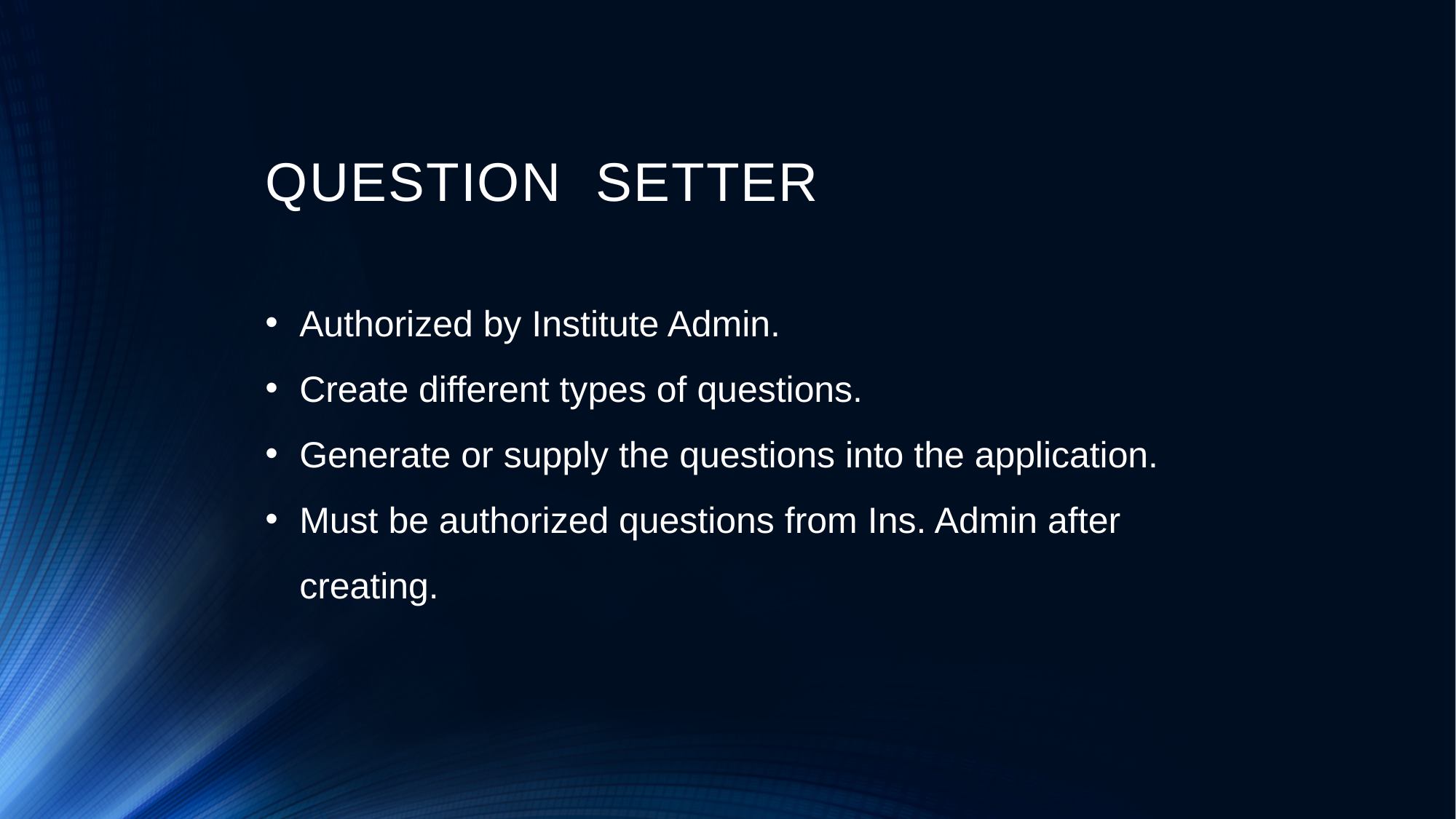

# QUESTION  SETTER
Authorized by Institute Admin.
Create different types of questions.
Generate or supply the questions into the application.
Must be authorized questions from Ins. Admin after creating.